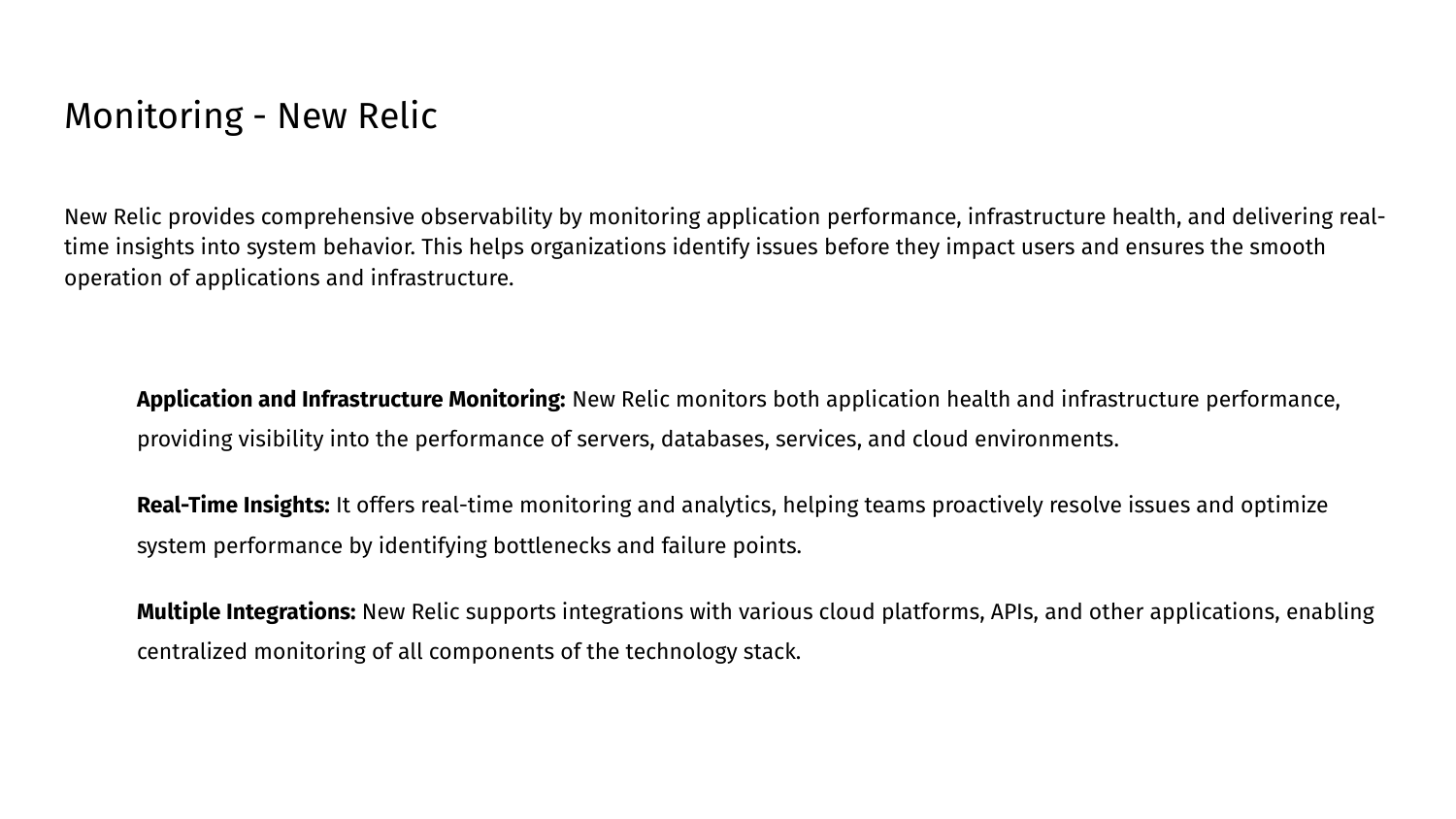

# Monitoring - New Relic
New Relic provides comprehensive observability by monitoring application performance, infrastructure health, and delivering real-time insights into system behavior. This helps organizations identify issues before they impact users and ensures the smooth operation of applications and infrastructure.

Application and Infrastructure Monitoring: New Relic monitors both application health and infrastructure performance, providing visibility into the performance of servers, databases, services, and cloud environments.
Real-Time Insights: It offers real-time monitoring and analytics, helping teams proactively resolve issues and optimize system performance by identifying bottlenecks and failure points.
Multiple Integrations: New Relic supports integrations with various cloud platforms, APIs, and other applications, enabling centralized monitoring of all components of the technology stack.